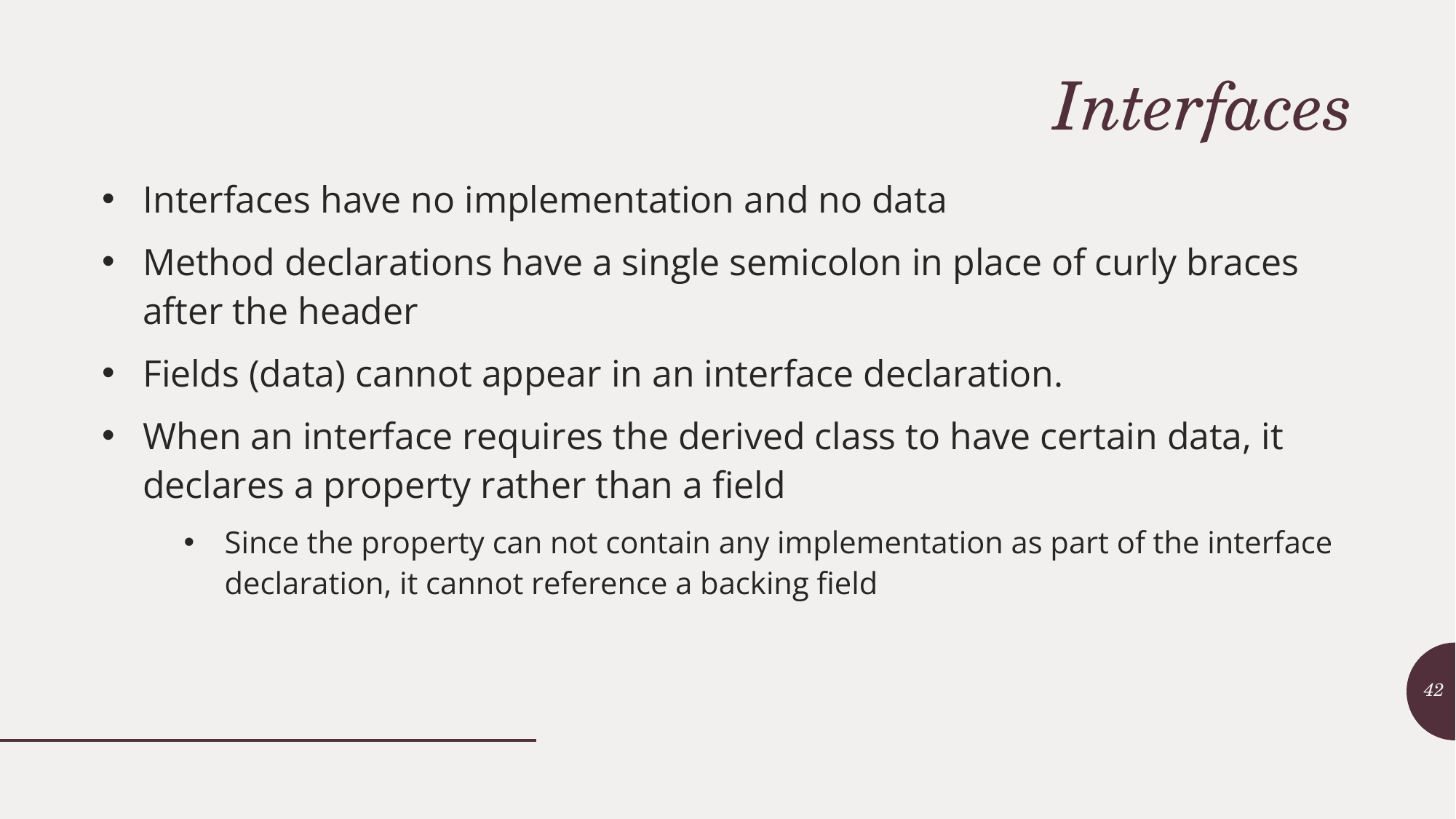

# Interfaces
Interfaces have no implementation and no data
Method declarations have a single semicolon in place of curly braces after the header
Fields (data) cannot appear in an interface declaration.
When an interface requires the derived class to have certain data, it declares a property rather than a field
Since the property can not contain any implementation as part of the interface declaration, it cannot reference a backing field
42